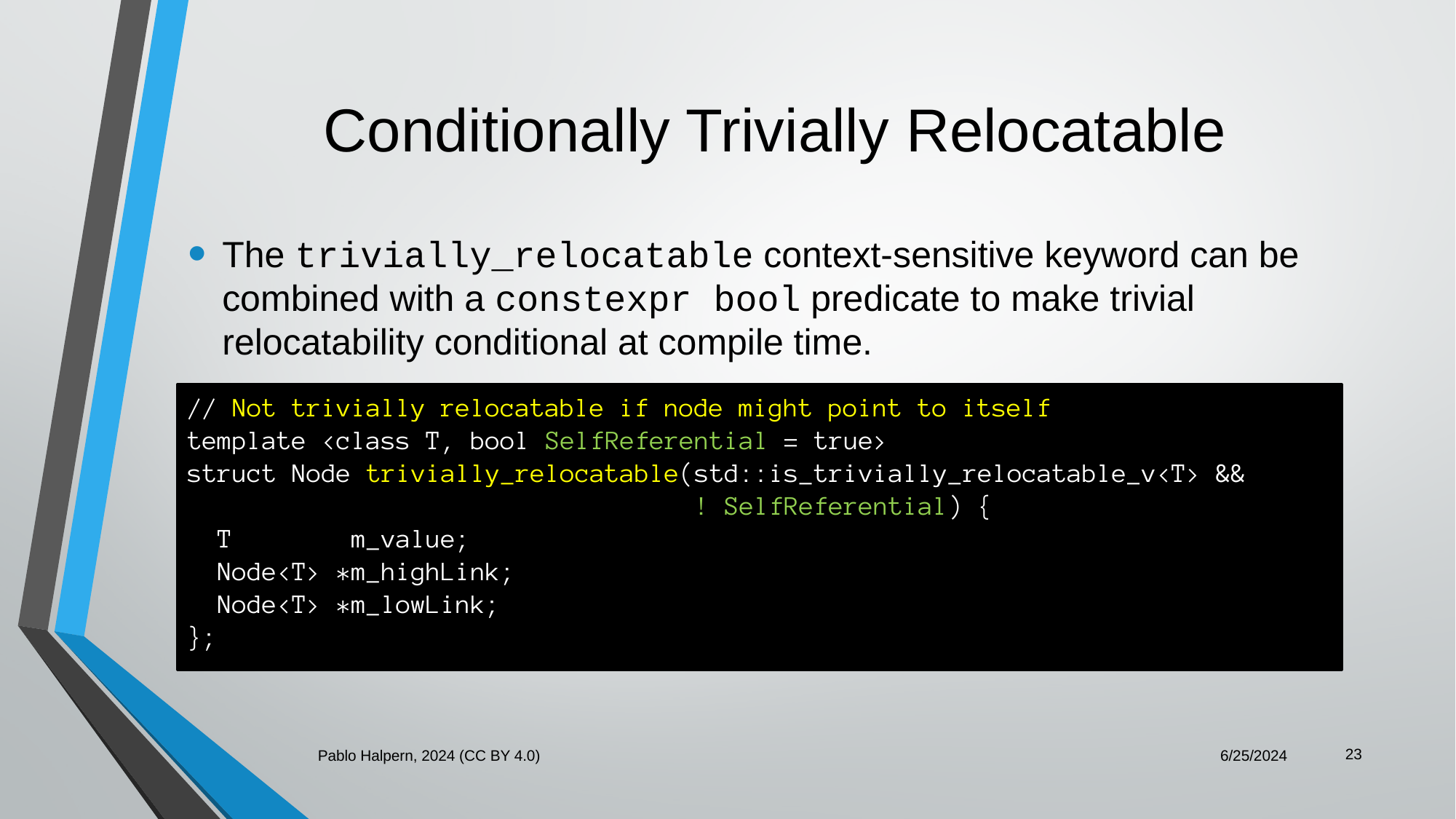

# Conditionally Trivially Relocatable
The trivially_relocatable context-sensitive keyword can be combined with a constexpr bool predicate to make trivial relocatability conditional at compile time.
// Not trivially relocatable if node might point to itself
template <class T, bool SelfReferential = true>
struct Node trivially_relocatable(std::is_trivially_relocatable_v<T> &&
                                  ! SelfReferential) {
  T        m_value;
  Node<T> *m_highLink;
  Node<T> *m_lowLink;
};
23
Pablo Halpern, 2024 (CC BY 4.0)
6/25/2024